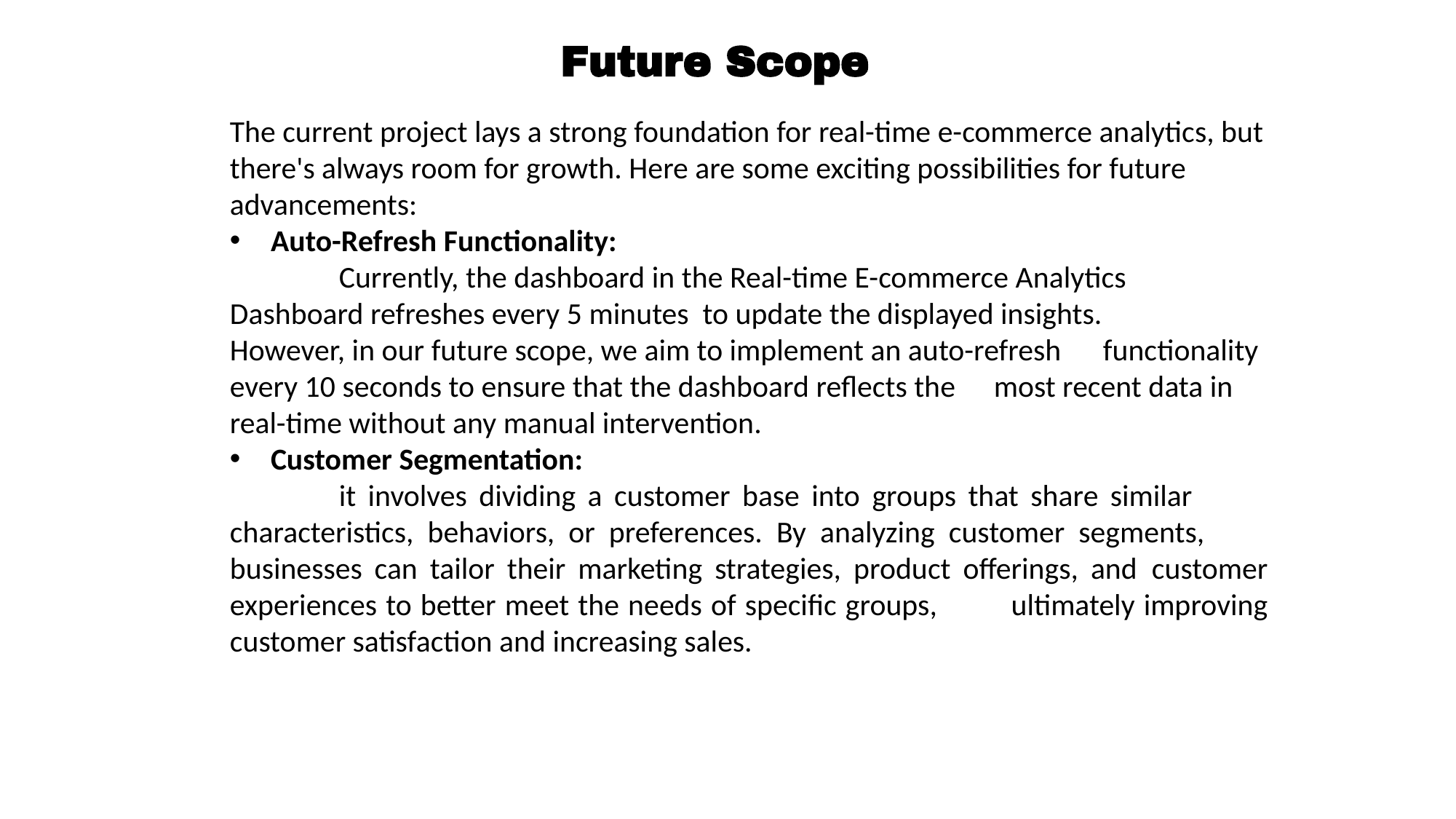

Future Scope
The current project lays a strong foundation for real-time e-commerce analytics, but there's always room for growth. Here are some exciting possibilities for future advancements:
Auto-Refresh Functionality:
	Currently, the dashboard in the Real-time E-commerce Analytics 	Dashboard refreshes every 5 minutes  to update the displayed insights. 	However, in our future scope, we aim to implement an auto-refresh 	functionality  every 10 seconds to ensure that the dashboard reflects the  	most recent data in real-time without any manual intervention.
Customer Segmentation:
	it involves dividing a customer base into groups that share similar 	characteristics, behaviors, or preferences. By analyzing customer segments, 	businesses can tailor their marketing strategies, product offerings, and 	customer experiences to better meet the needs of specific groups, 	ultimately improving customer satisfaction and increasing sales.